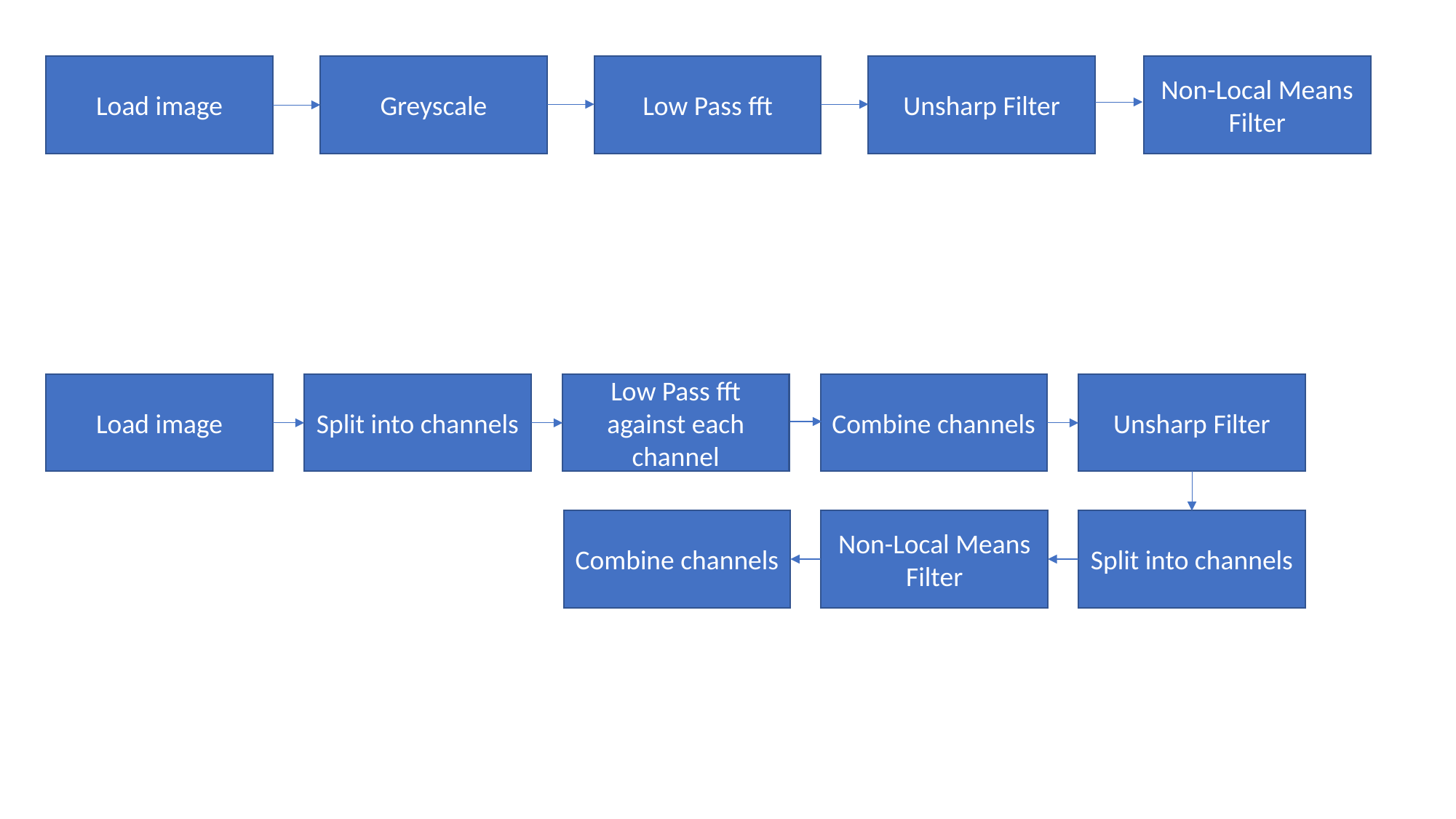

Load image
Greyscale
Low Pass fft
Unsharp Filter
Non-Local Means Filter
Load image
Split into channels
Low Pass fft against each channel
Combine channels
Unsharp Filter
Combine channels
Non-Local Means Filter
Split into channels